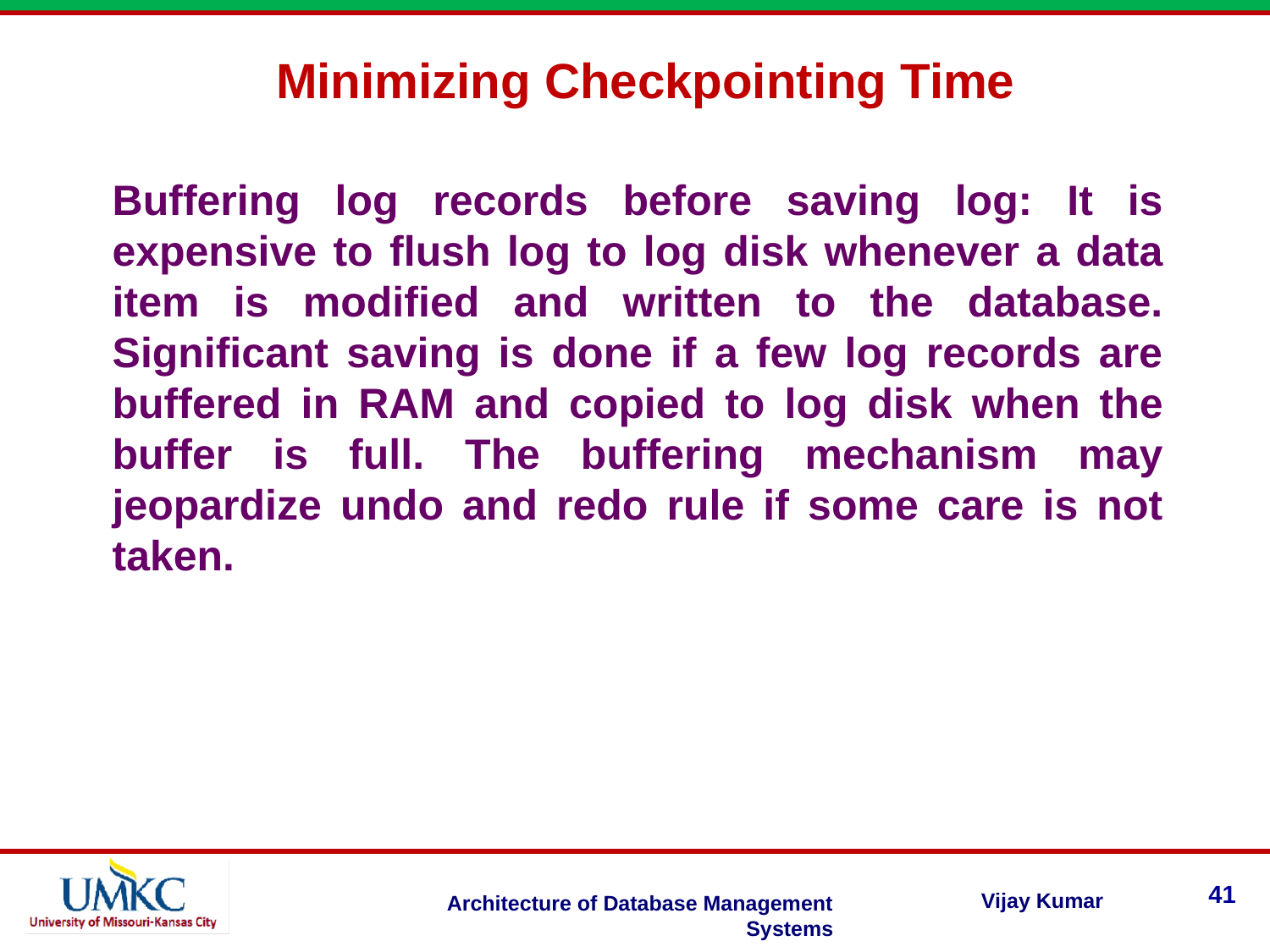

Minimizing Checkpointing Time
Buffering log records before saving log: It is expensive to flush log to log disk whenever a data item is modified and written to the database. Significant saving is done if a few log records are buffered in RAM and copied to log disk when the buffer is full. The buffering mechanism may jeopardize undo and redo rule if some care is not taken.
41